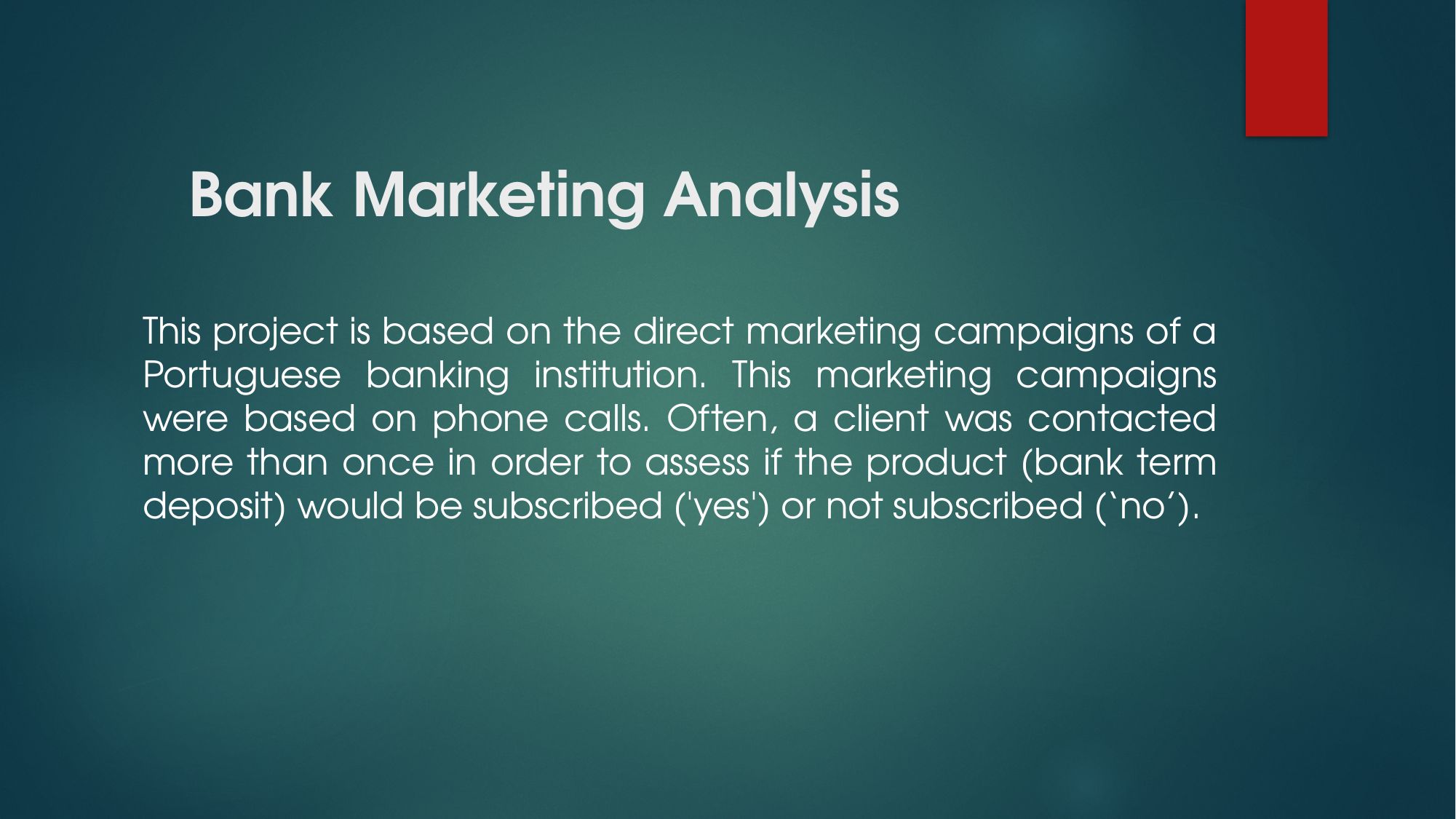

# Bank Marketing Analysis

This project is based on the direct marketing campaigns of a Portuguese banking institution. This marketing campaigns were based on phone calls. Often, a client was contacted more than once in order to assess if the product (bank term deposit) would be subscribed ('yes') or not subscribed (‘no’).